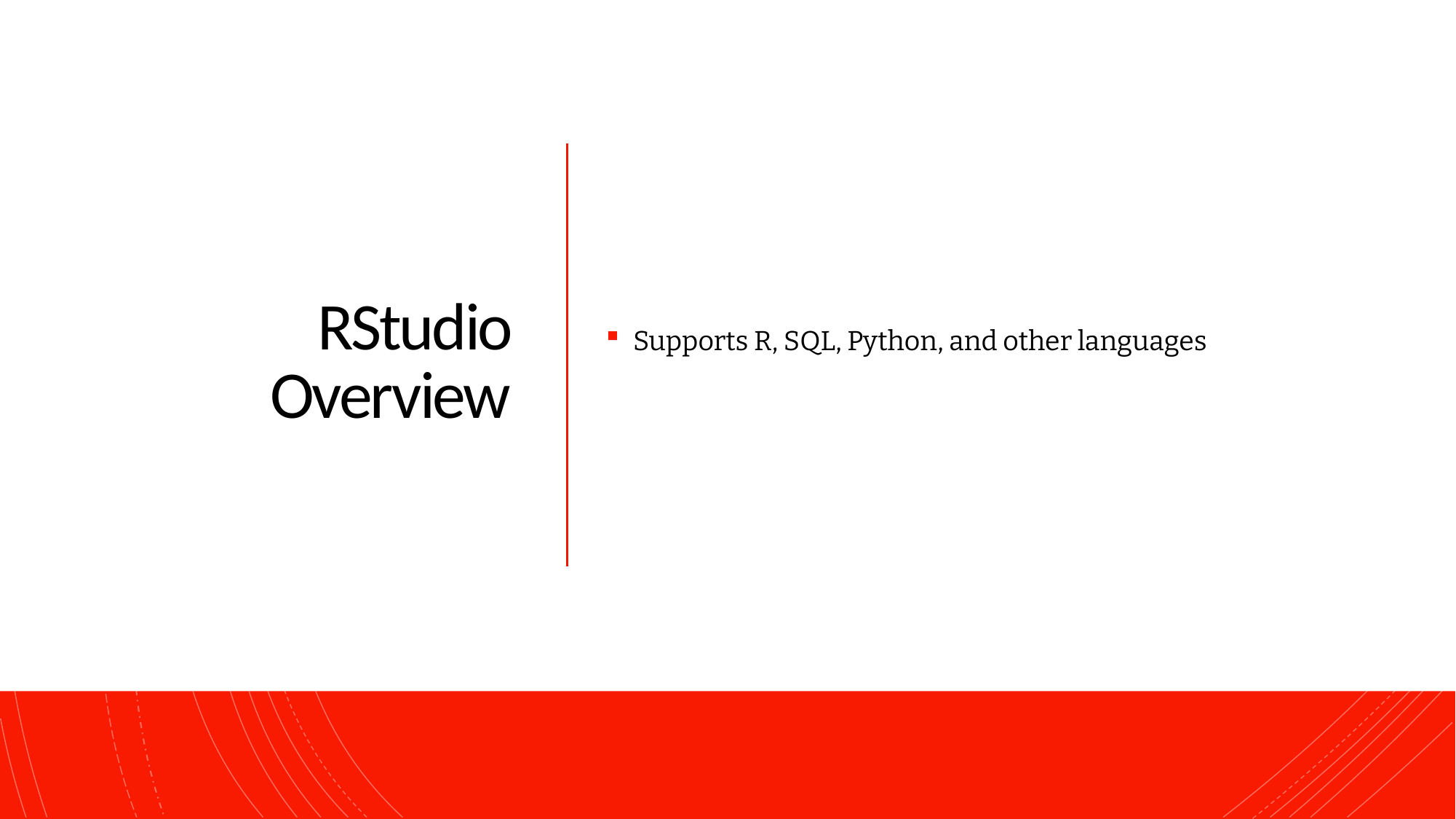

# RStudio Overview
Supports R, SQL, Python, and other languages